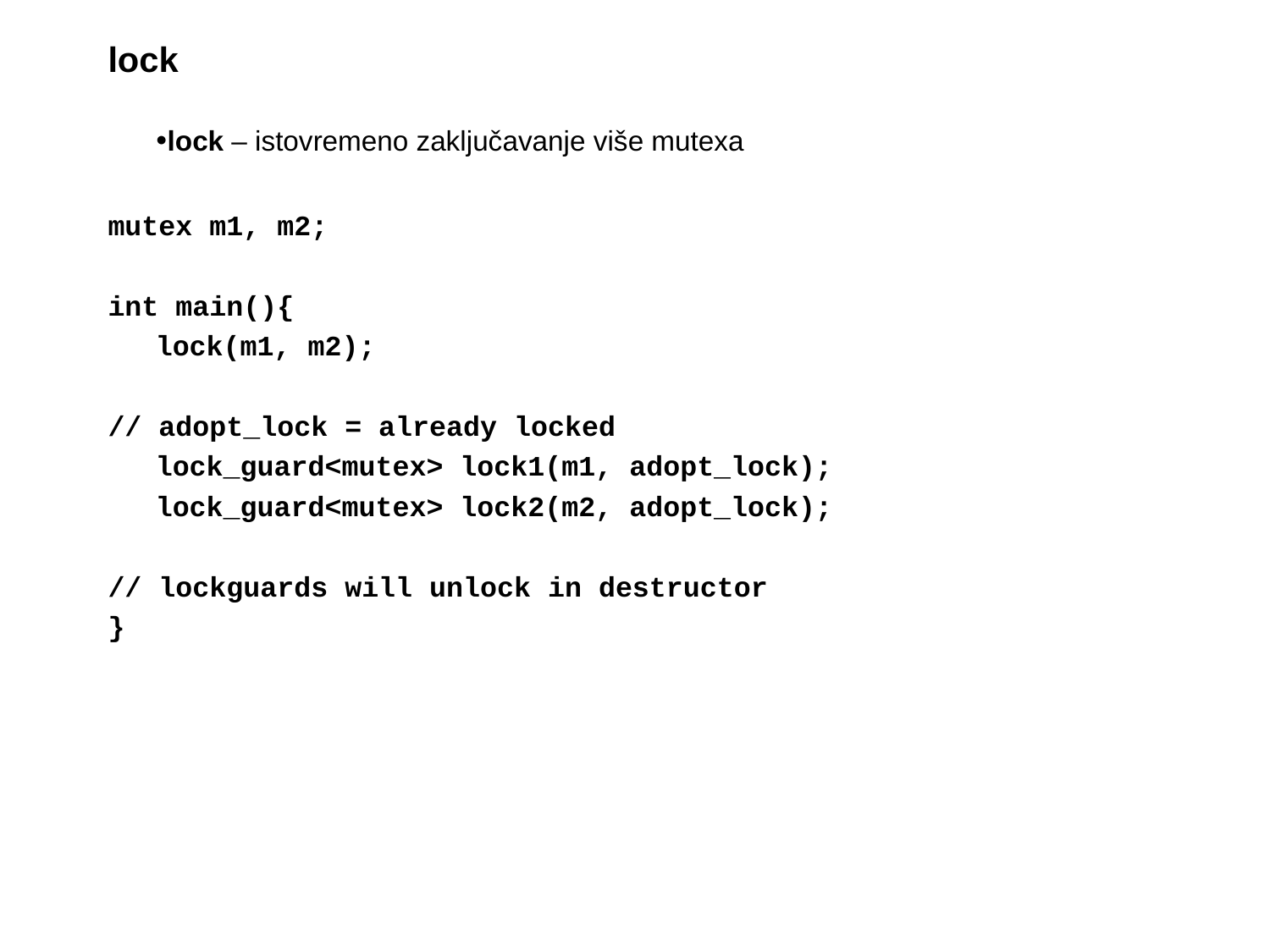

# lock
lock – istovremeno zaključavanje više mutexa
mutex m1, m2;

int main(){
	lock(m1, m2);

// adopt_lock = already locked
	lock_guard<mutex> lock1(m1, adopt_lock);
	lock_guard<mutex> lock2(m2, adopt_lock);

// lockguards will unlock in destructor
}